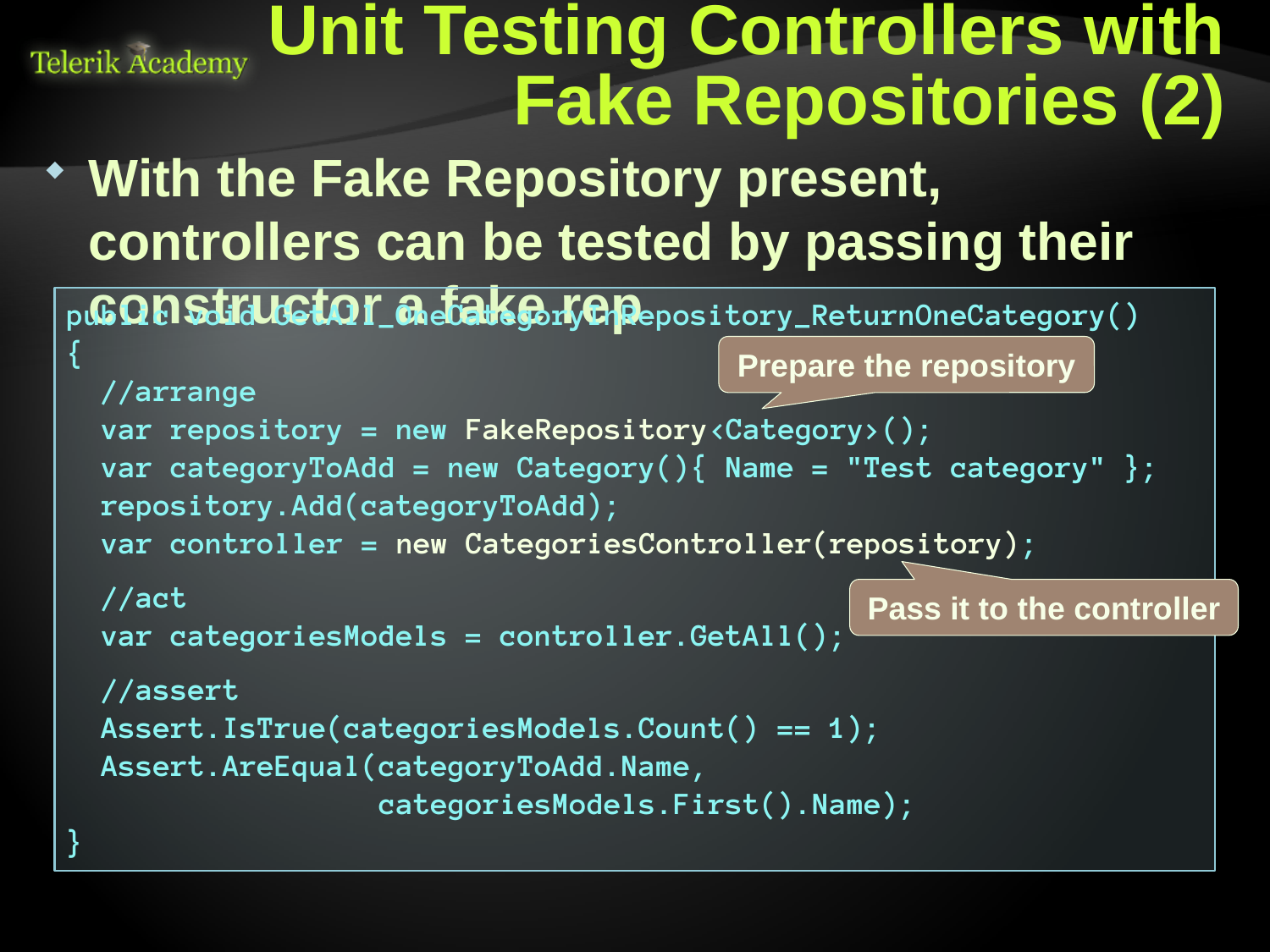

# Unit Testing Controllers with Fake Repositories (2)
With the Fake Repository present, controllers can be tested by passing their constructor a fake rep
public void GetAll_OneCategoryInRepository_ReturnOneCategory()
{
  //arrange
  var repository = new FakeRepository<Category>();
  var categoryToAdd = new Category(){ Name = "Test category" };
  repository.Add(categoryToAdd);
  var controller = new CategoriesController(repository);
  //act
  var categoriesModels = controller.GetAll();
  //assert
  Assert.IsTrue(categoriesModels.Count() == 1);
  Assert.AreEqual(categoryToAdd.Name,
                  categoriesModels.First().Name);
}
Prepare the repository
Pass it to the controller